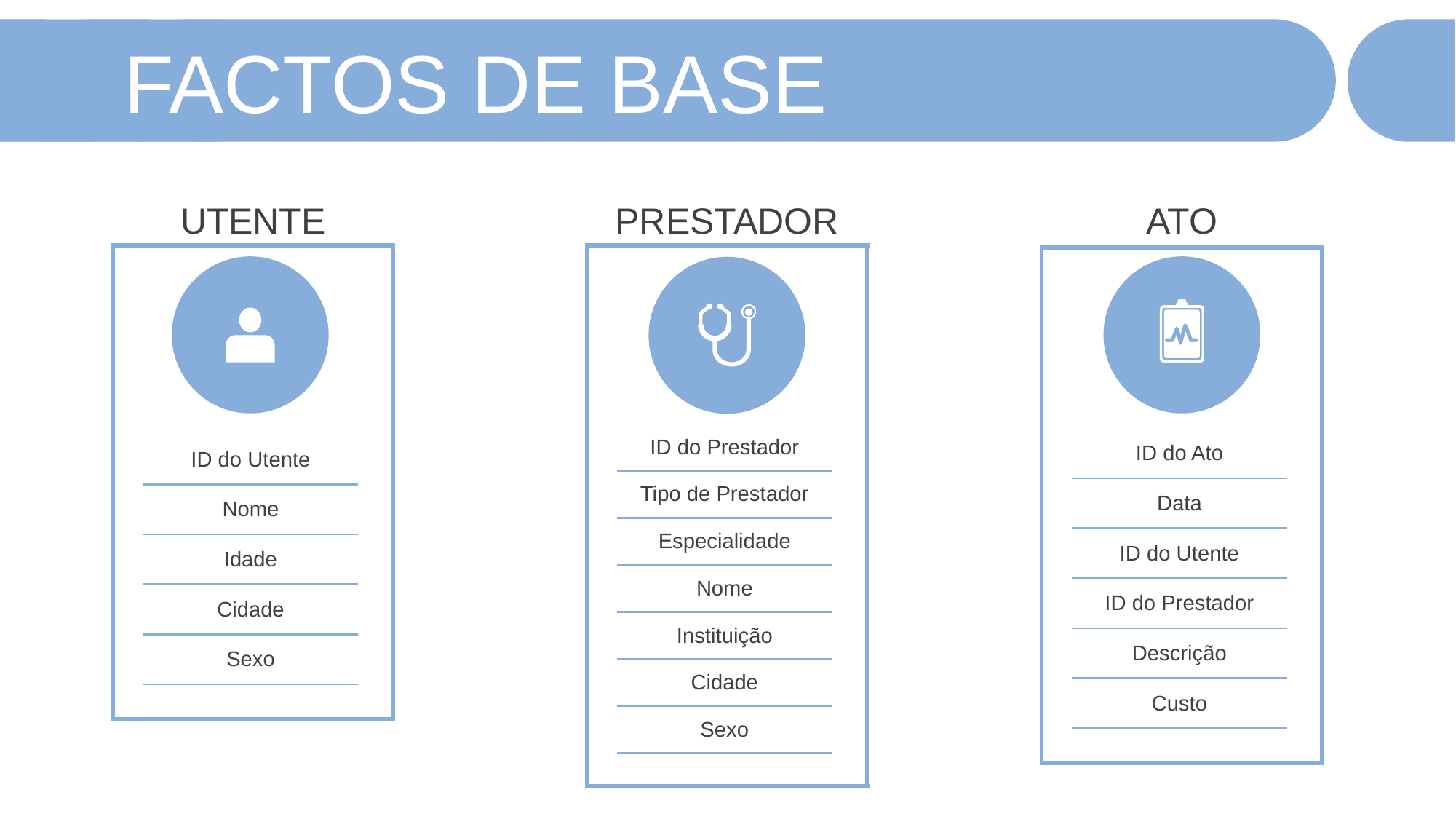

FACTOS DE BASE
UTENTE
ATO
PRESTADOR
|  |  |  |
| --- | --- | --- |
|  | ID do Utente |  |
|  | Nome |  |
|  | Idade |  |
|  | Cidade |  |
|  | Sexo |  |
|  |  |  |
|  |  |  |
|  |  |  |
| --- | --- | --- |
|  | ID do Prestador |  |
|  | Tipo de Prestador |  |
|  | Especialidade |  |
|  | Nome |  |
|  | Instituição |  |
|  | Cidade |  |
|  | Sexo |  |
|  |  |  |
|  |  |  |
|  |  |  |
| --- | --- | --- |
|  | ID do Ato |  |
|  | Data |  |
|  | ID do Utente |  |
|  | ID do Prestador |  |
|  | Descrição |  |
|  | Custo |  |
|  |  |  |
|  |  |  |